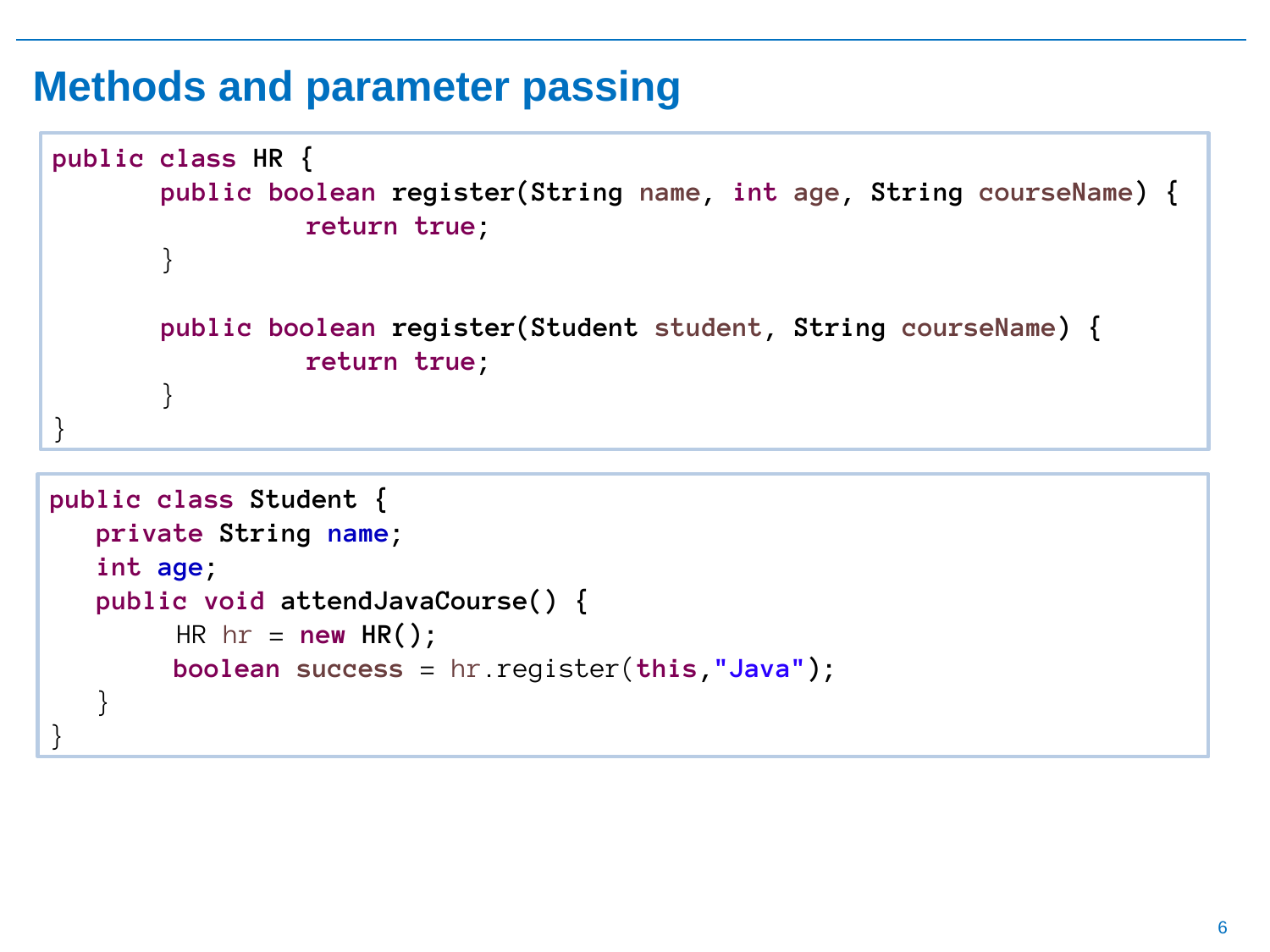

# Methods and parameter passing
public class HR {
       public boolean register(String name, int age, String courseName) {
		return true;
       }

       public boolean register(Student student, String courseName) {
		return true;
       }
}
public class Student {
   private String name;
   int age;
   public void attendJavaCourse() {
	HR hr = new HR();
        boolean success = hr.register(this,"Java");
   }
}